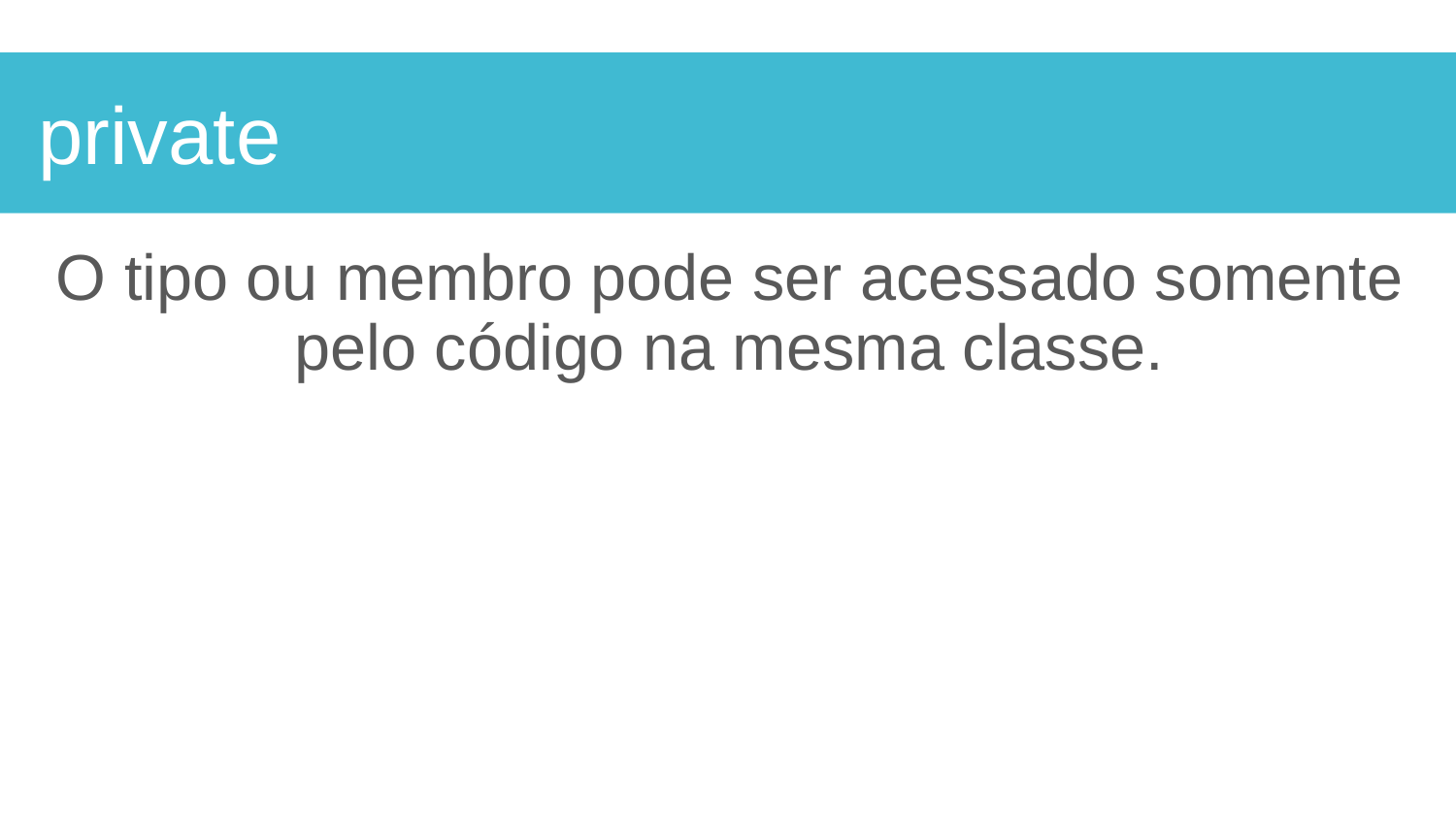

private
O tipo ou membro pode ser acessado somente pelo código na mesma classe.